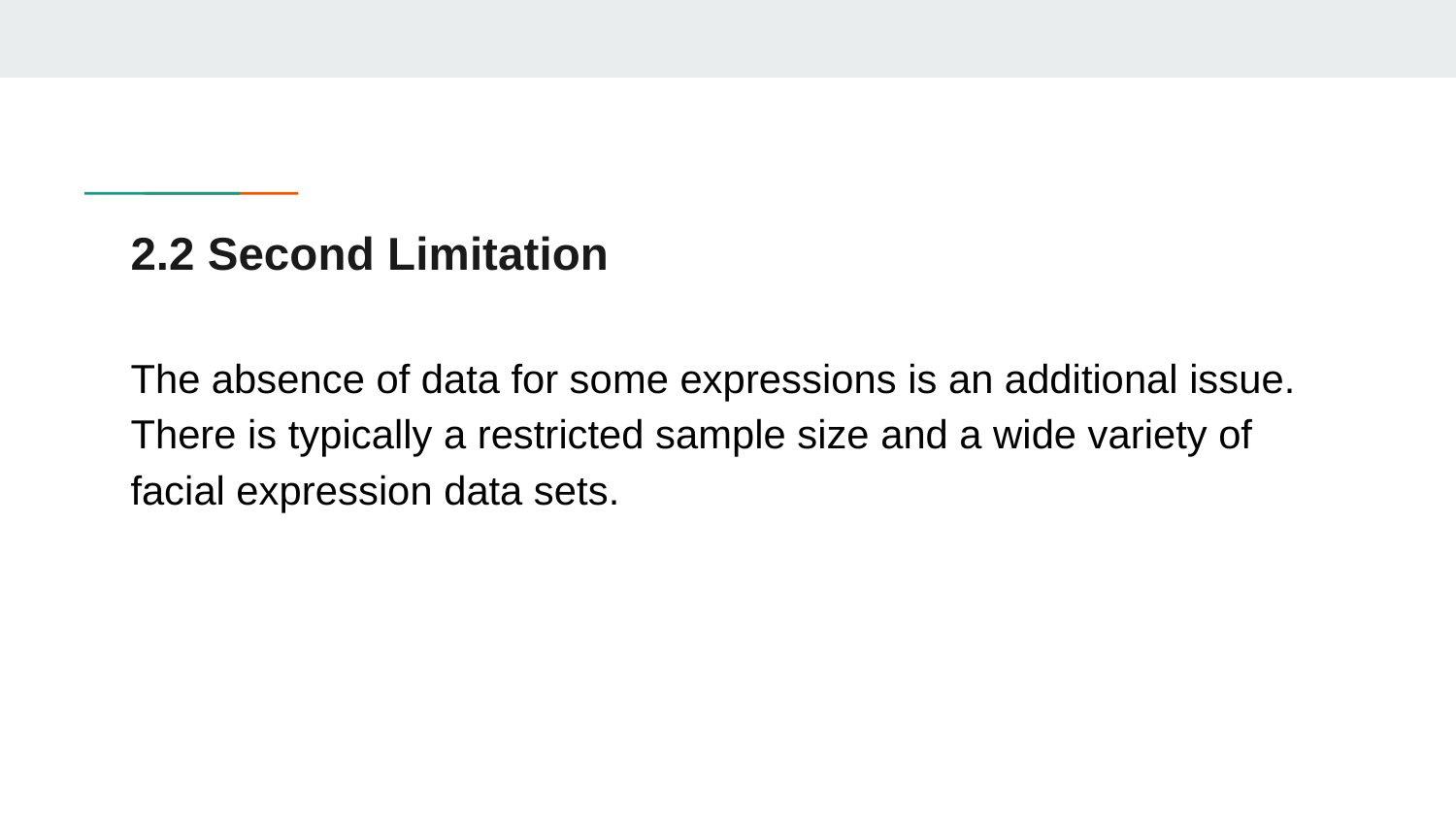

# 2.2 Second Limitation

The absence of data for some expressions is an additional issue. There is typically a restricted sample size and a wide variety of facial expression data sets.